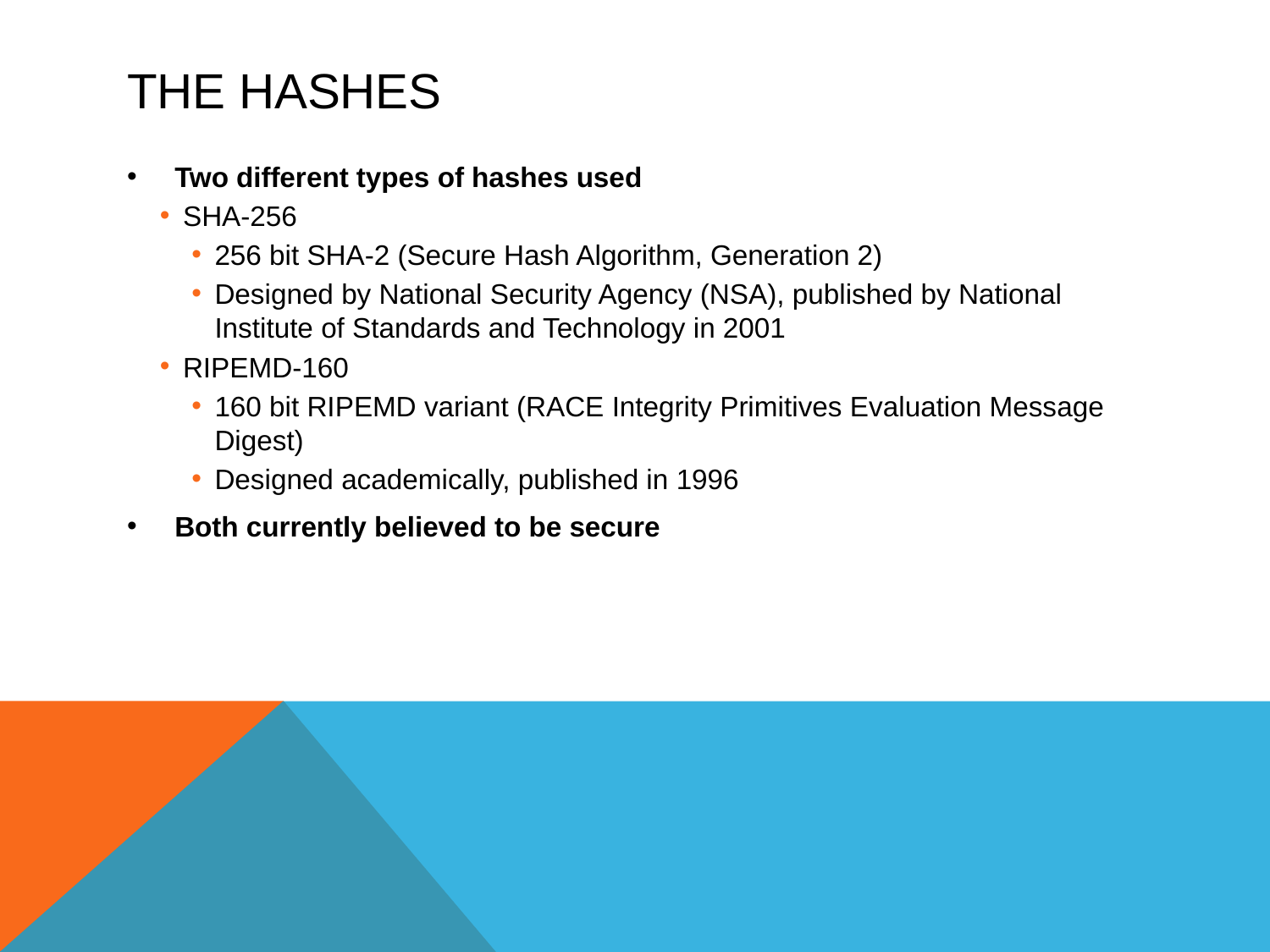

# THE HASHES
Two different types of hashes used
SHA-256
256 bit SHA-2 (Secure Hash Algorithm, Generation 2)
Designed by National Security Agency (NSA), published by National Institute of Standards and Technology in 2001
RIPEMD-160
160 bit RIPEMD variant (RACE Integrity Primitives Evaluation Message Digest)
Designed academically, published in 1996
Both currently believed to be secure